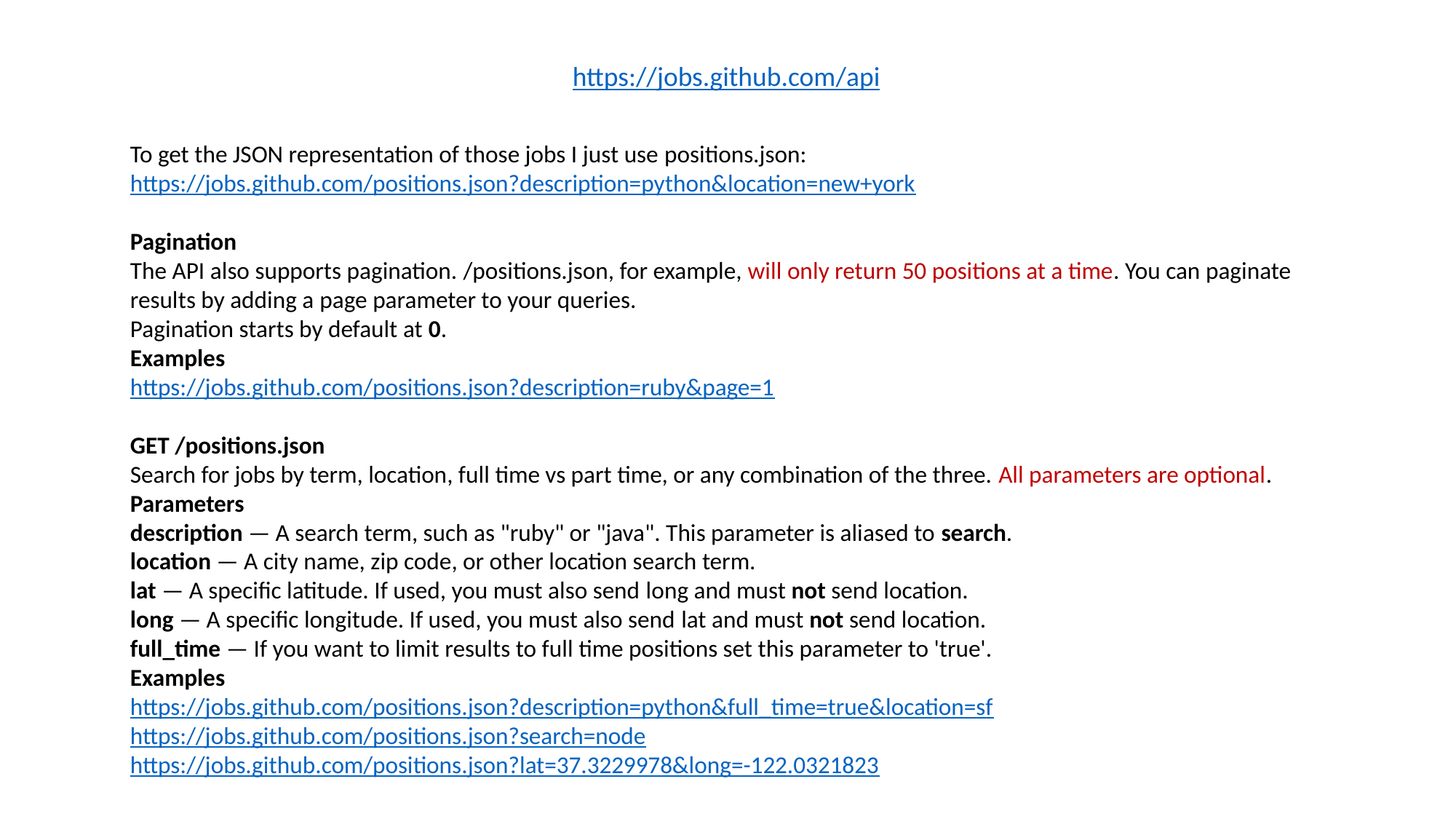

https://jobs.github.com/api
To get the JSON representation of those jobs I just use positions.json:
https://jobs.github.com/positions.json?description=python&location=new+york

Pagination
The API also supports pagination. /positions.json, for example, will only return 50 positions at a time. You can paginate results by adding a page parameter to your queries.
Pagination starts by default at 0.
Examples
https://jobs.github.com/positions.json?description=ruby&page=1

GET /positions.json
Search for jobs by term, location, full time vs part time, or any combination of the three. All parameters are optional.
Parameters
description — A search term, such as "ruby" or "java". This parameter is aliased to search.
location — A city name, zip code, or other location search term.
lat — A specific latitude. If used, you must also send long and must not send location.
long — A specific longitude. If used, you must also send lat and must not send location.
full_time — If you want to limit results to full time positions set this parameter to 'true'.
Examples
https://jobs.github.com/positions.json?description=python&full_time=true&location=sf
https://jobs.github.com/positions.json?search=node
https://jobs.github.com/positions.json?lat=37.3229978&long=-122.0321823